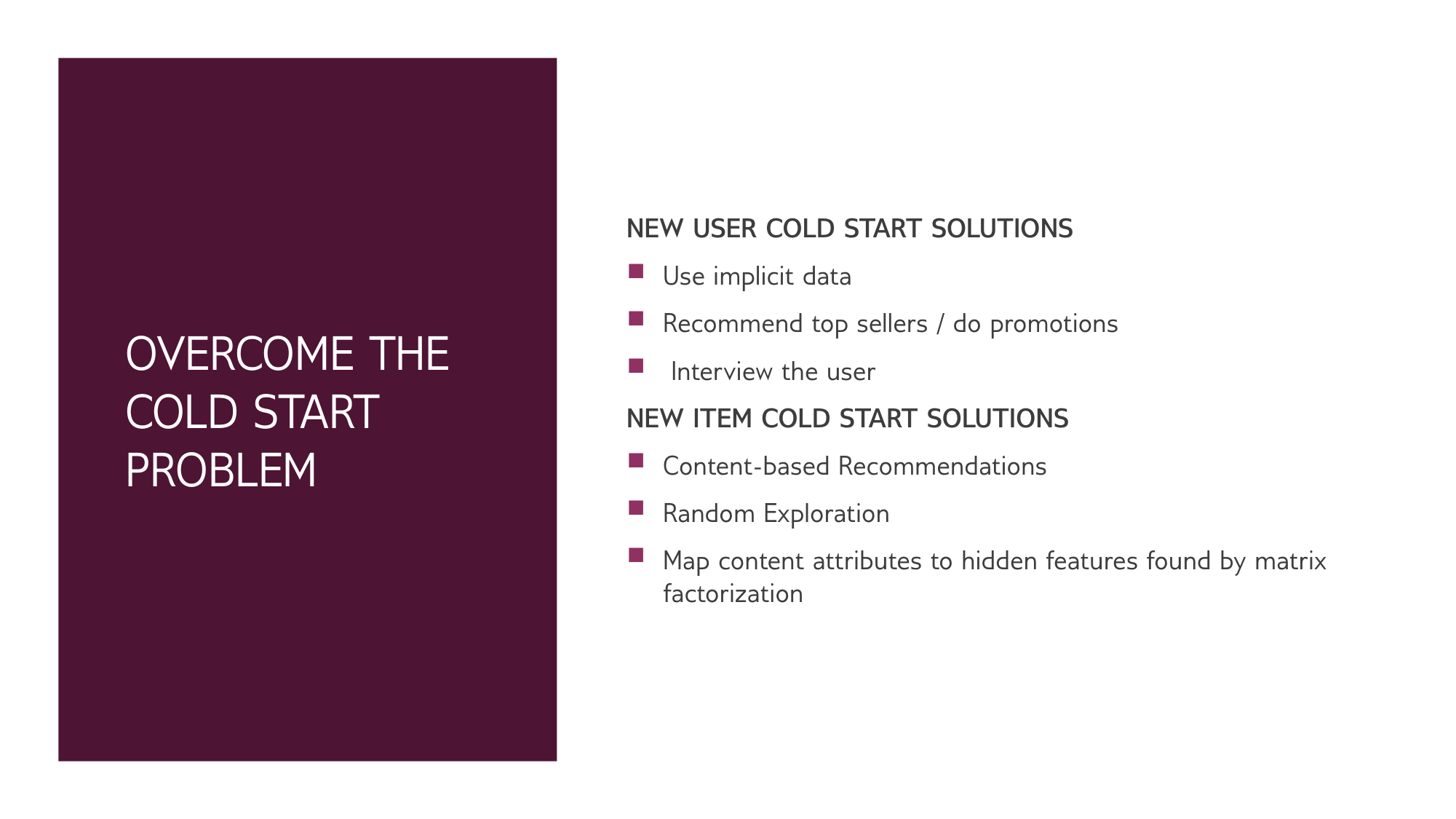

# Overcome the cold start problem
NEW USER COLD START SOLUTIONS
Use implicit data
Recommend top sellers / do promotions
 Interview the user
NEW ITEM COLD START SOLUTIONS
Content-based Recommendations
Random Exploration
Map content attributes to hidden features found by matrix factorization